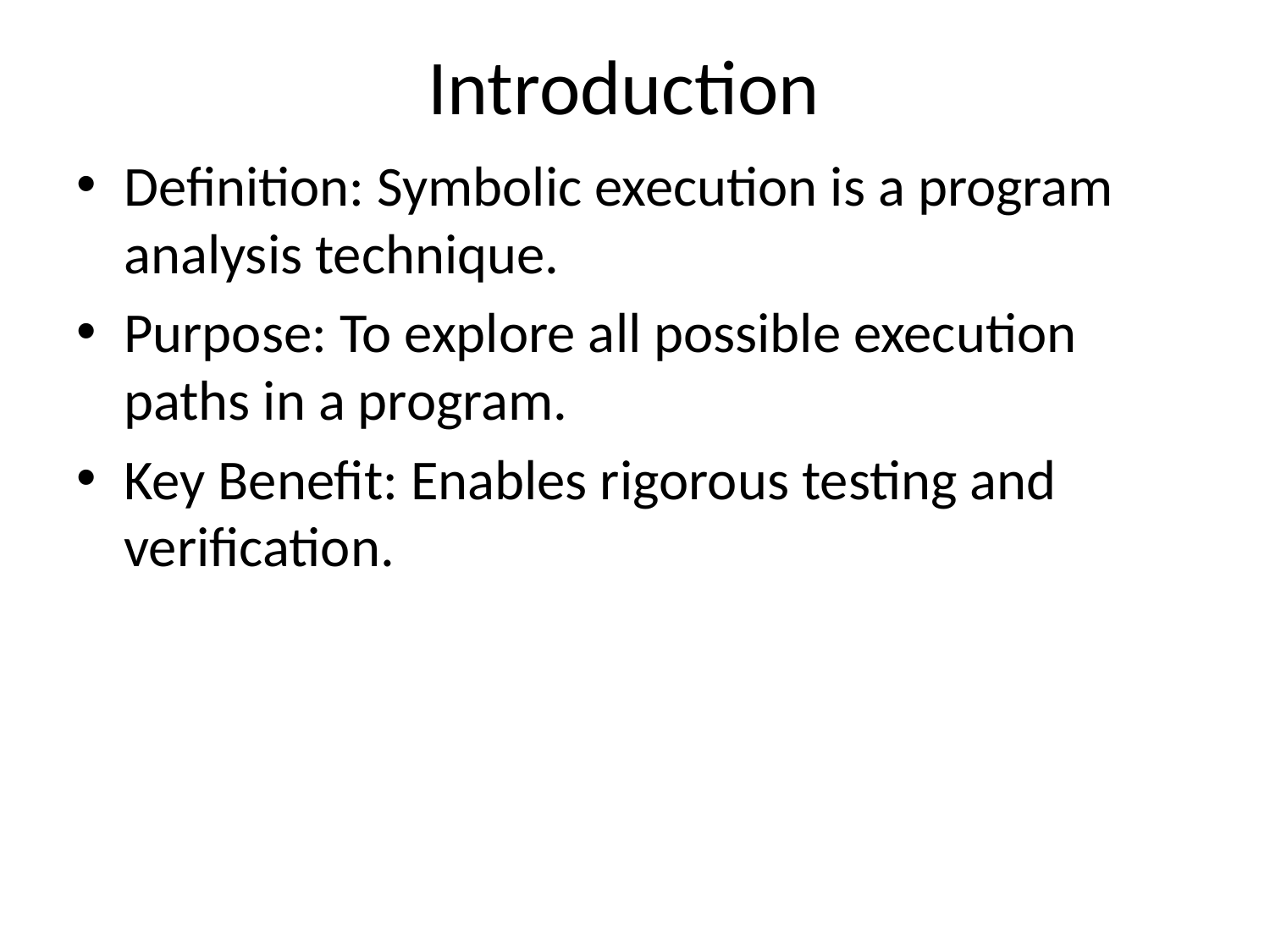

# Introduction
Definition: Symbolic execution is a program analysis technique.
Purpose: To explore all possible execution paths in a program.
Key Benefit: Enables rigorous testing and verification.